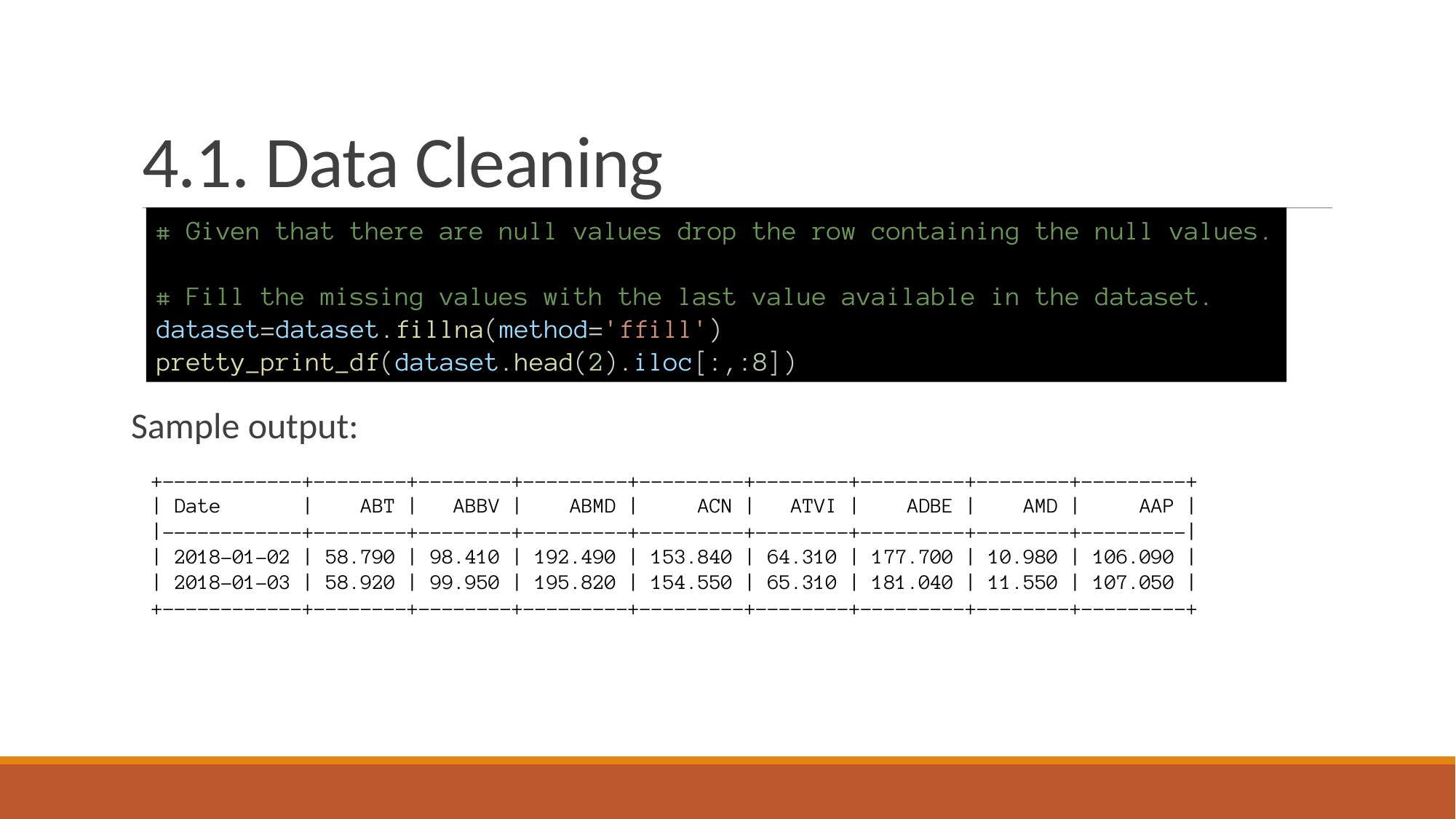

# 4.1. Data Cleaning
# Given that there are null values drop the row containing the null values.
# Fill the missing values with the last value available in the dataset.
dataset=dataset.fillna(method='ffill')
pretty_print_df(dataset.head(2).iloc[:,:8])

Sample output:
+------------+--------+--------+---------+---------+--------+---------+--------+---------+
| Date       |    ABT |   ABBV |    ABMD |     ACN |   ATVI |    ADBE |    AMD |     AAP |
|------------+--------+--------+---------+---------+--------+---------+--------+---------|
| 2018-01-02 | 58.790 | 98.410 | 192.490 | 153.840 | 64.310 | 177.700 | 10.980 | 106.090 |
| 2018-01-03 | 58.920 | 99.950 | 195.820 | 154.550 | 65.310 | 181.040 | 11.550 | 107.050 |
+------------+--------+--------+---------+---------+--------+---------+--------+---------+